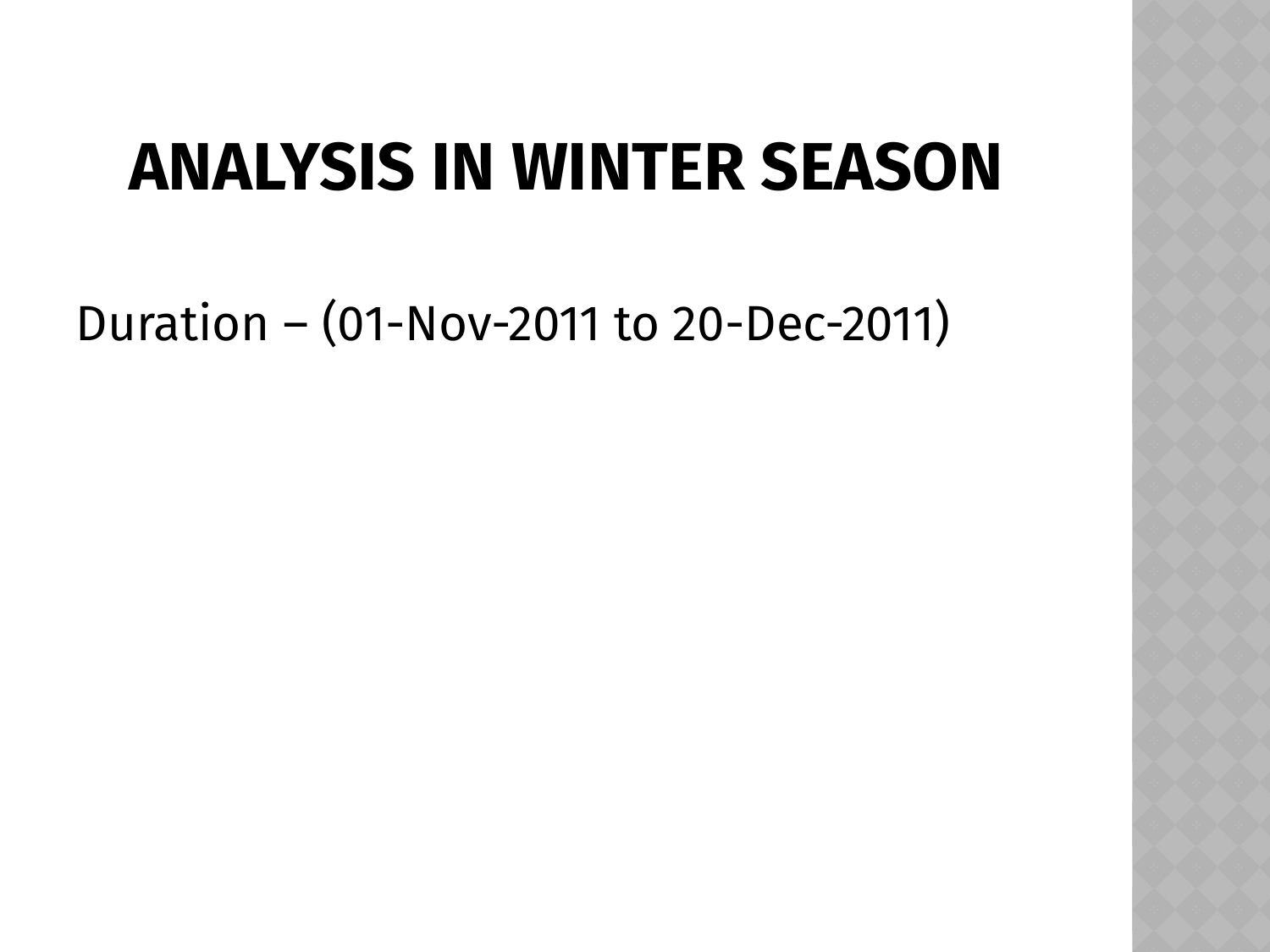

# Analysis in winter season

Duration – (01-Nov-2011 to 20-Dec-2011)